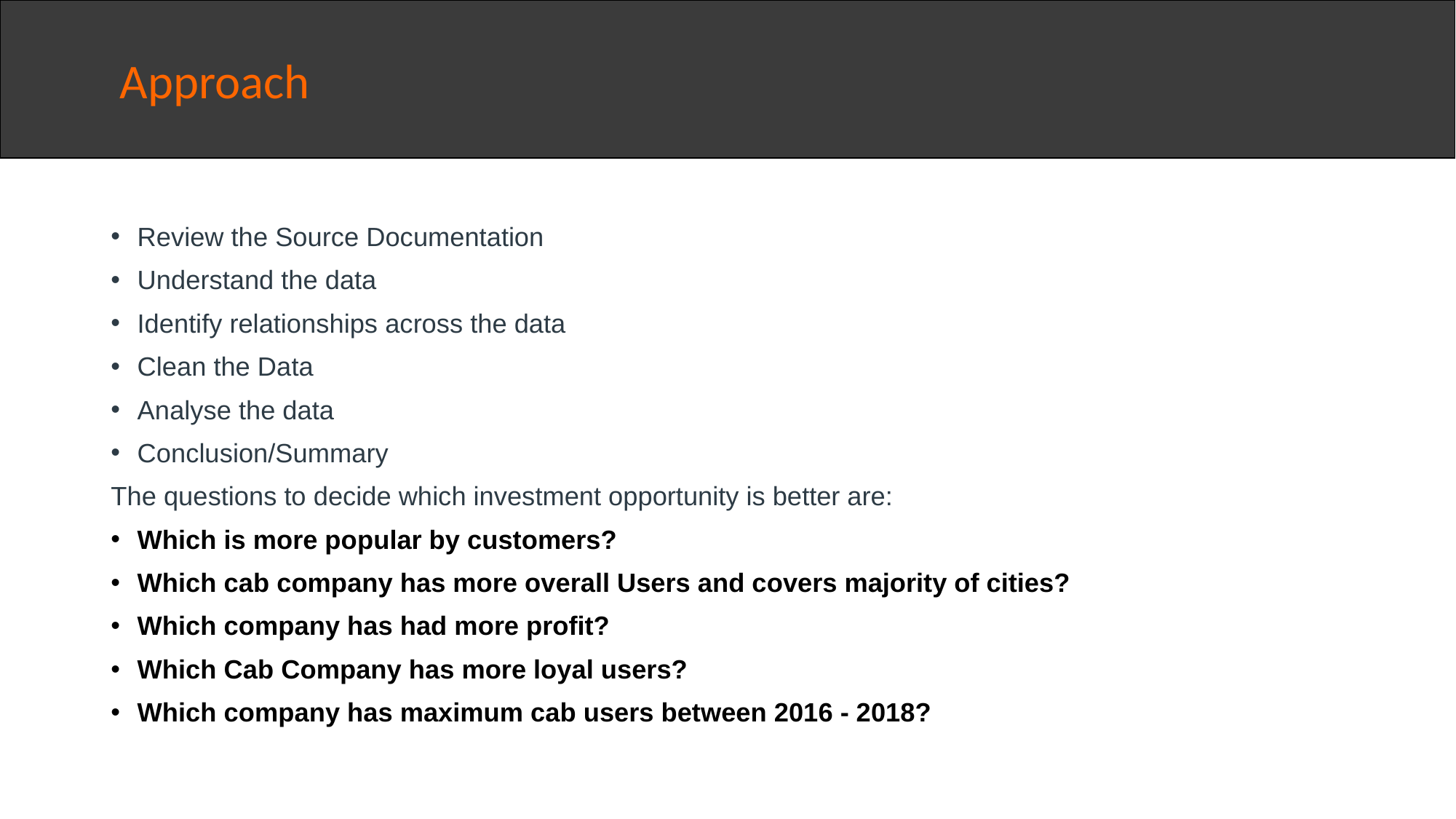

Approach
Review the Source Documentation
Understand the data
Identify relationships across the data
Clean the Data
Analyse the data
Conclusion/Summary
The questions to decide which investment opportunity is better are:
Which is more popular by customers?
Which cab company has more overall Users and covers majority of cities?
Which company has had more profit?
Which Cab Company has more loyal users?
Which company has maximum cab users between 2016 - 2018?